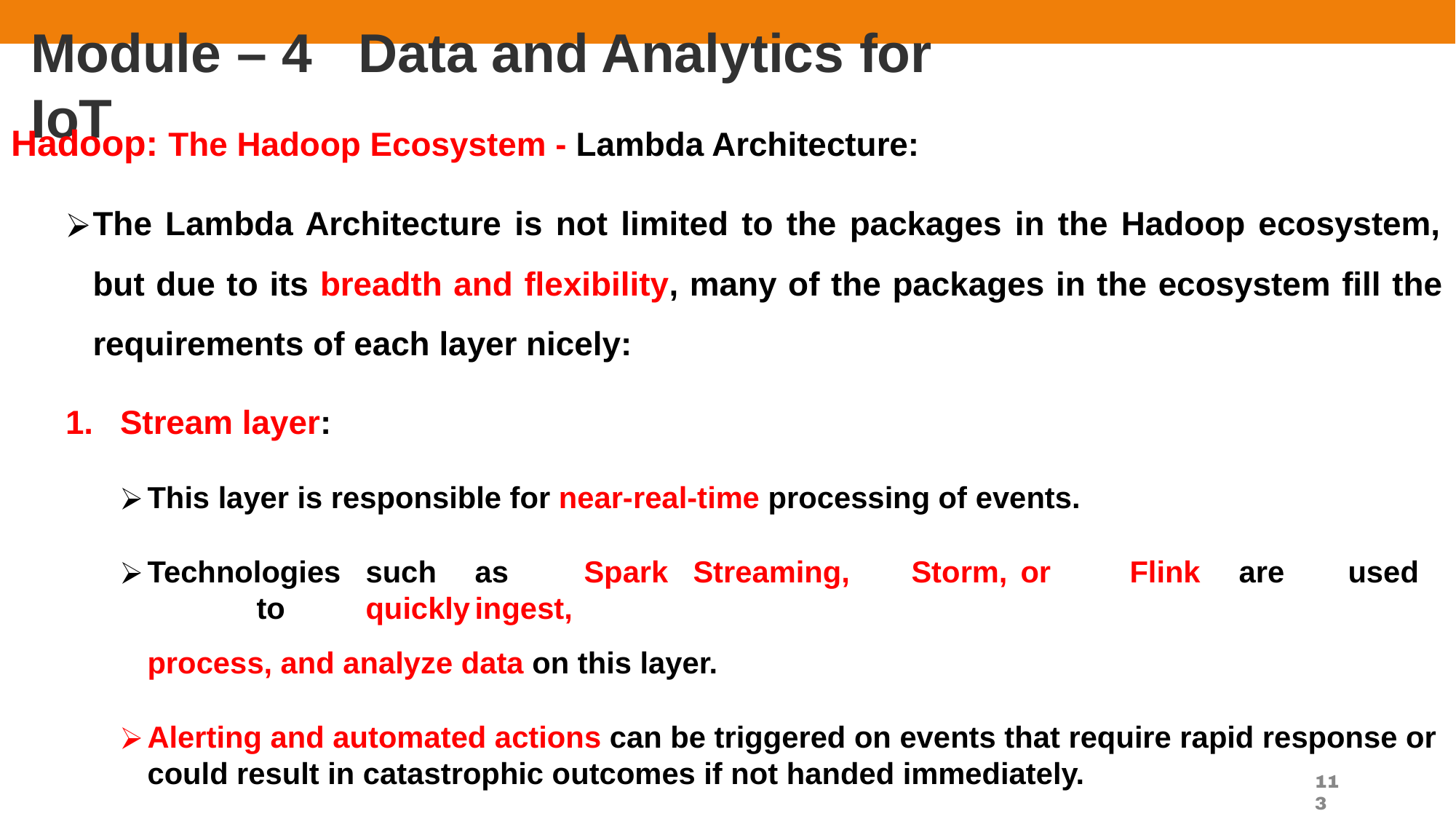

# Module – 4	Data and Analytics for IoT
Hadoop: The Hadoop Ecosystem - Lambda Architecture:
The Lambda Architecture is not limited to the packages in the Hadoop ecosystem,  but due to its breadth and flexibility, many of the packages in the ecosystem fill the  requirements of each layer nicely:
Stream layer:
This layer is responsible for near-real-time processing of events.

Technologies	such	as	Spark	Streaming,	Storm,	or	Flink	are	used	to	quickly	ingest,
process, and analyze data on this layer.

Alerting and automated actions can be triggered on events that require rapid response or could result in catastrophic outcomes if not handed immediately.
113